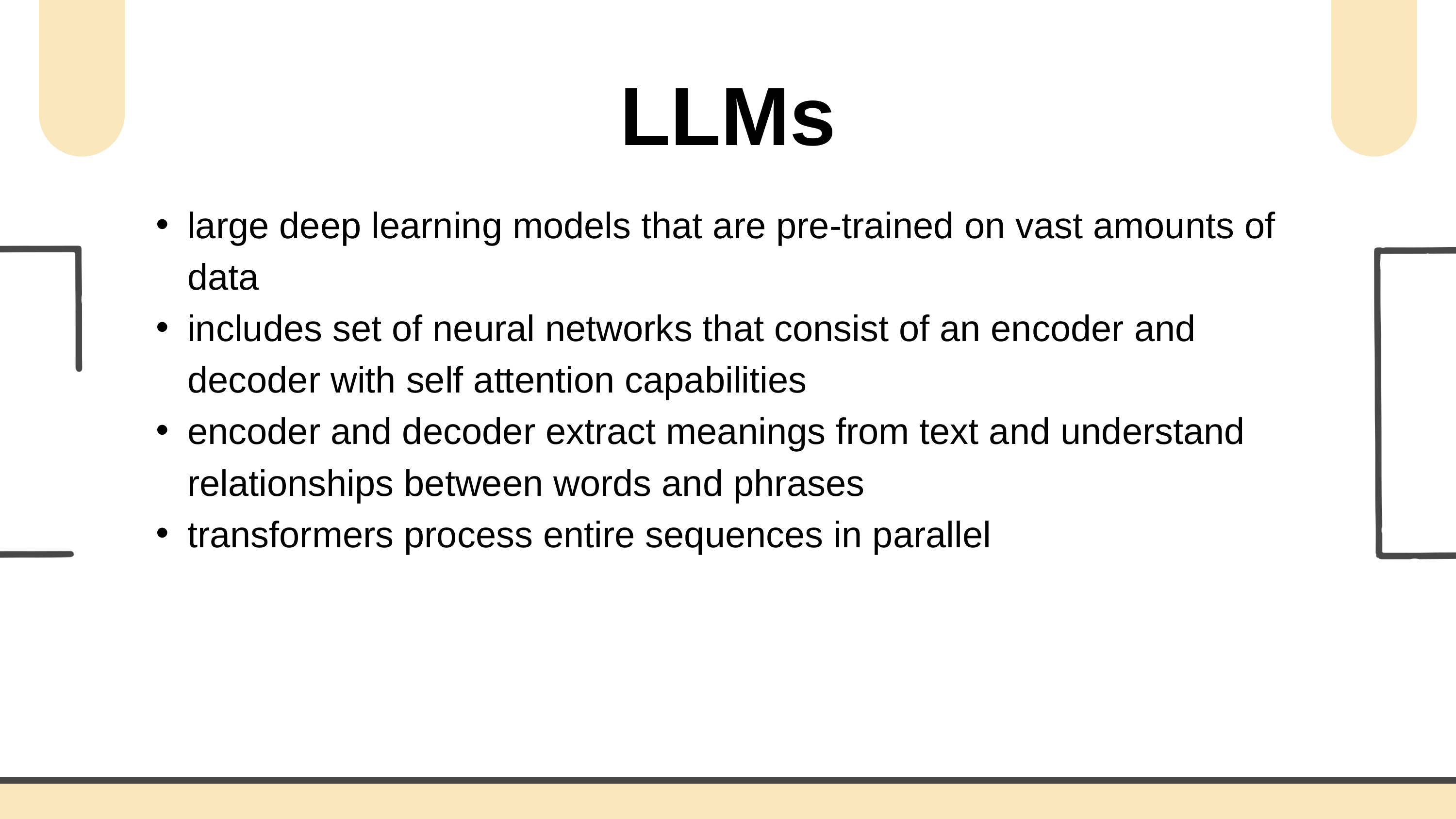

LLMs
large deep learning models that are pre-trained on vast amounts of data
includes set of neural networks that consist of an encoder and decoder with self attention capabilities
encoder and decoder extract meanings from text and understand relationships between words and phrases
transformers process entire sequences in parallel